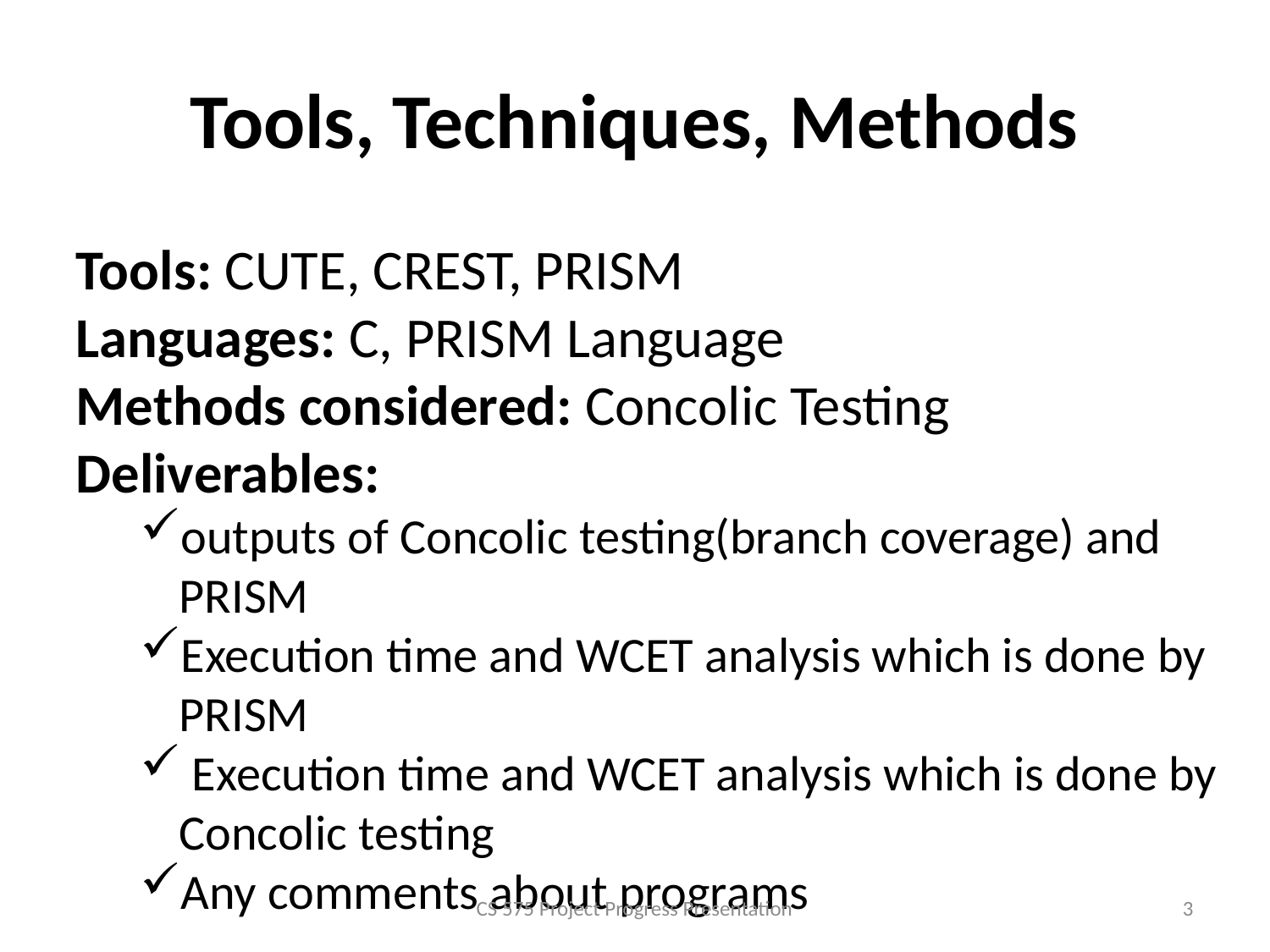

Tools, Techniques, Methods
Tools: CUTE, CREST, PRISM
Languages: C, PRISM Language
Methods considered: Concolic Testing
Deliverables:
outputs of Concolic testing(branch coverage) and PRISM
Execution time and WCET analysis which is done by PRISM
 Execution time and WCET analysis which is done by Concolic testing
Any comments about programs

CS 575 Project Progress Presentation
3